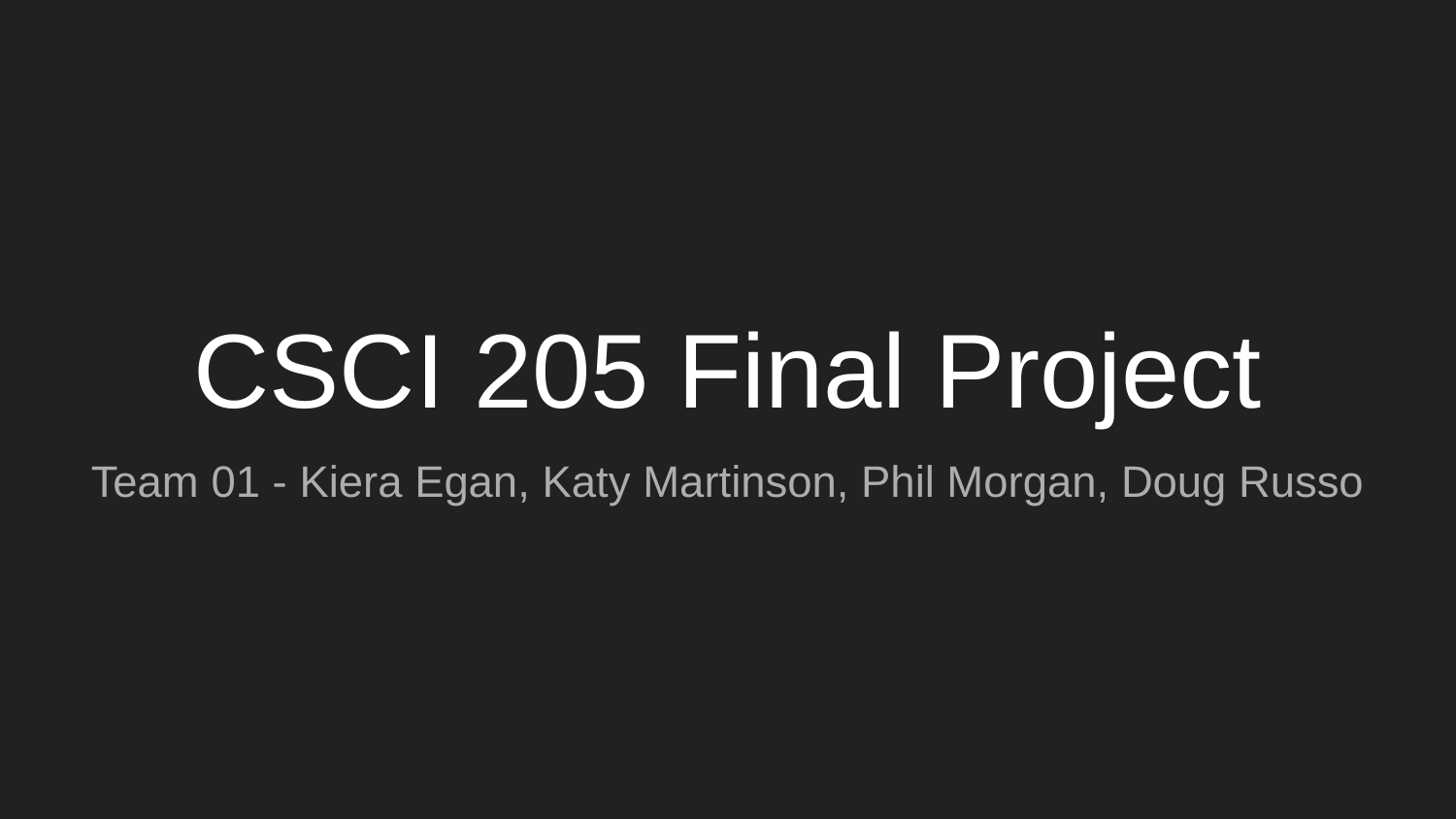

# CSCI 205 Final Project
Team 01 - Kiera Egan, Katy Martinson, Phil Morgan, Doug Russo